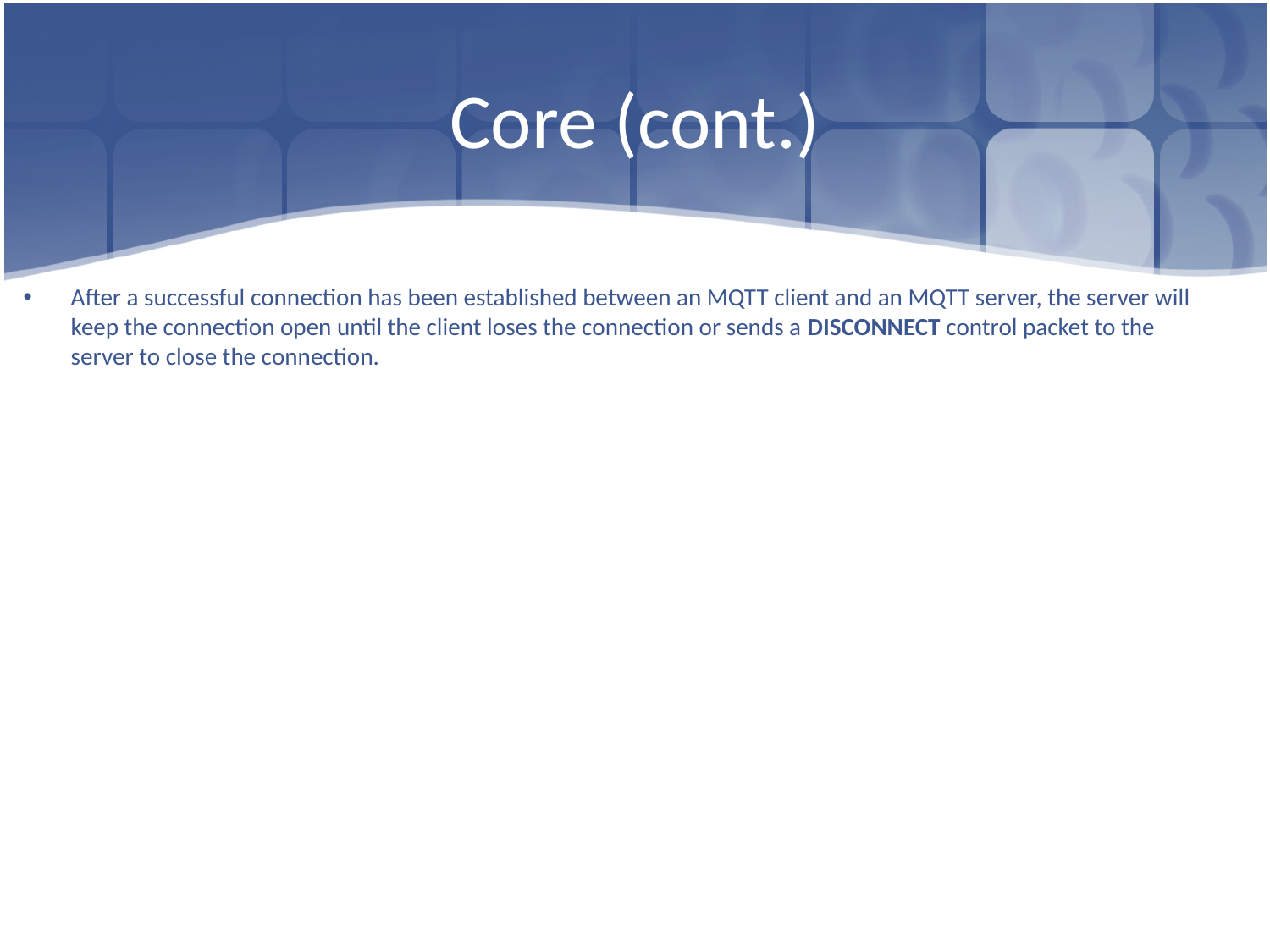

# Core (cont.)
After a successful connection has been established between an MQTT client and an MQTT server, the server will keep the connection open until the client loses the connection or sends a DISCONNECT control packet to the server to close the connection.